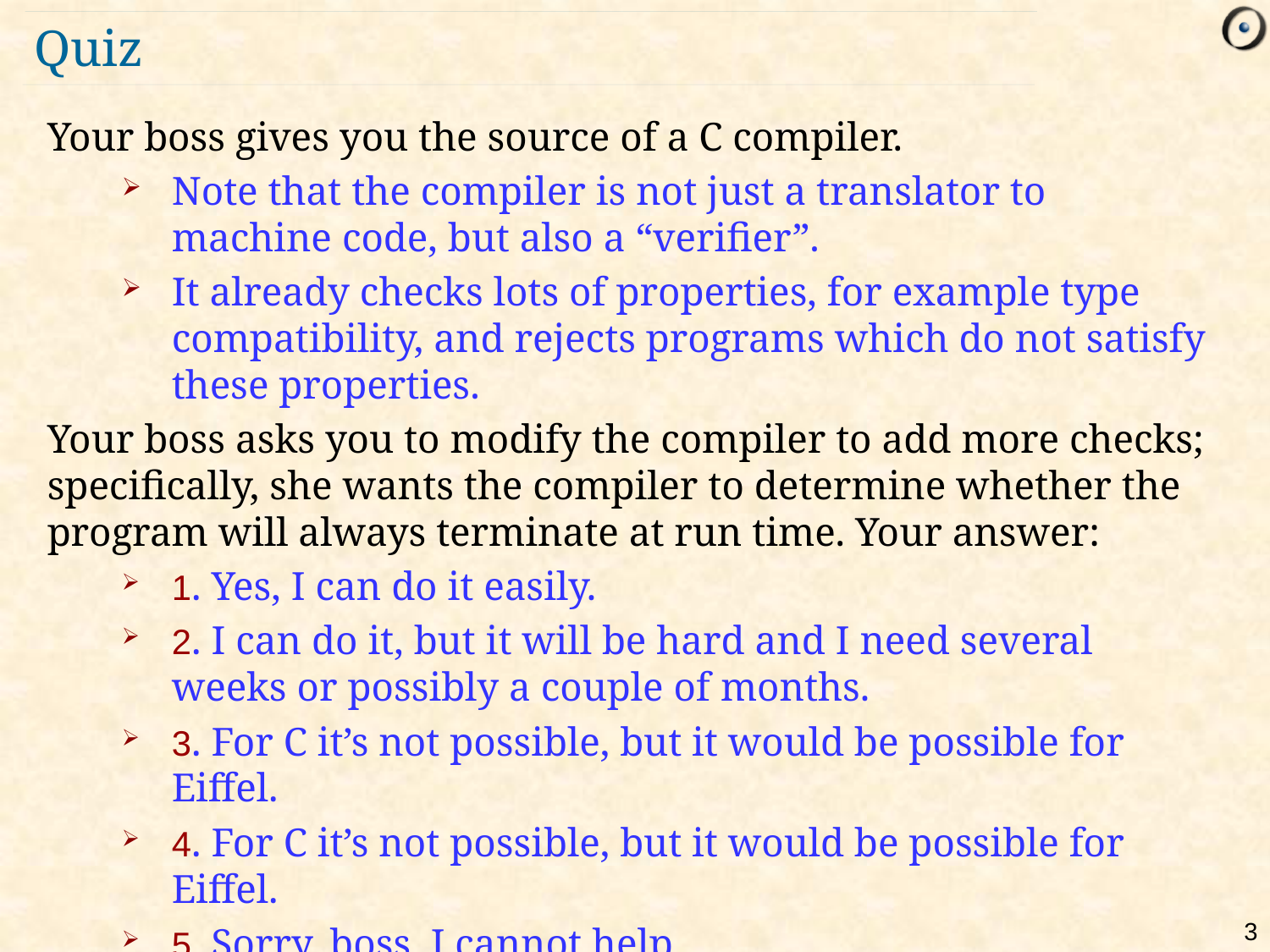

# Quiz
Your boss gives you the source of a C compiler.
Note that the compiler is not just a translator to machine code, but also a “verifier”.
It already checks lots of properties, for example type compatibility, and rejects programs which do not satisfy these properties.
Your boss asks you to modify the compiler to add more checks; specifically, she wants the compiler to determine whether the program will always terminate at run time. Your answer:
1. Yes, I can do it easily.
2. I can do it, but it will be hard and I need several weeks or possibly a couple of months.
3. For C it’s not possible, but it would be possible for Eiffel.
4. For C it’s not possible, but it would be possible for Eiffel.
5. Sorry, boss, I cannot help.